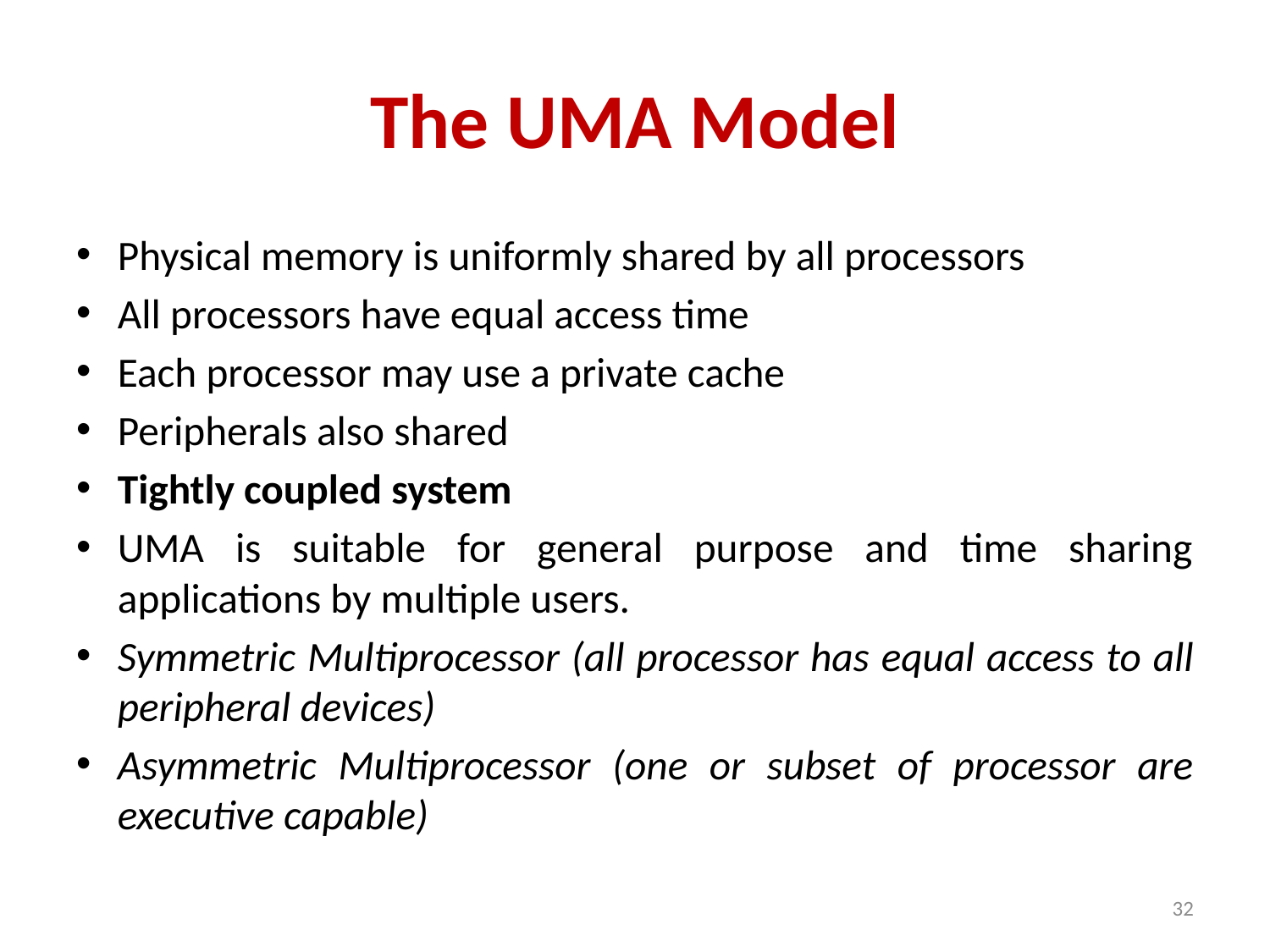

# The UMA Model
Physical memory is uniformly shared by all processors
All processors have equal access time
Each processor may use a private cache
Peripherals also shared
Tightly coupled system
UMA is suitable for general purpose and time sharing applications by multiple users.
Symmetric Multiprocessor (all processor has equal access to all peripheral devices)
Asymmetric Multiprocessor (one or subset of processor are executive capable)

32